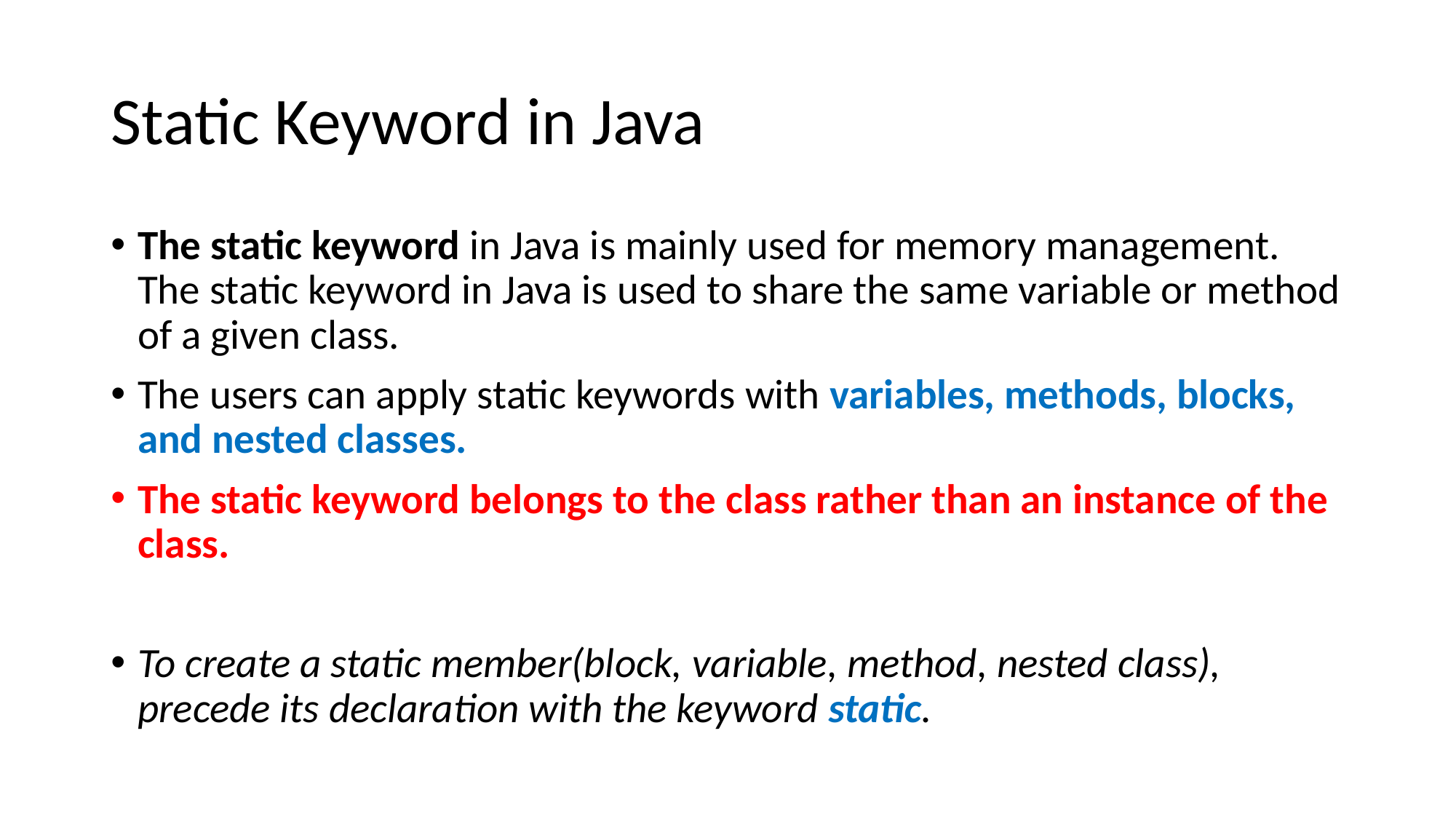

# Static Keyword in Java
The static keyword in Java is mainly used for memory management. The static keyword in Java is used to share the same variable or method of a given class.
The users can apply static keywords with variables, methods, blocks, and nested classes.
The static keyword belongs to the class rather than an instance of the class.

To create a static member(block, variable, method, nested class), precede its declaration with the keyword static.